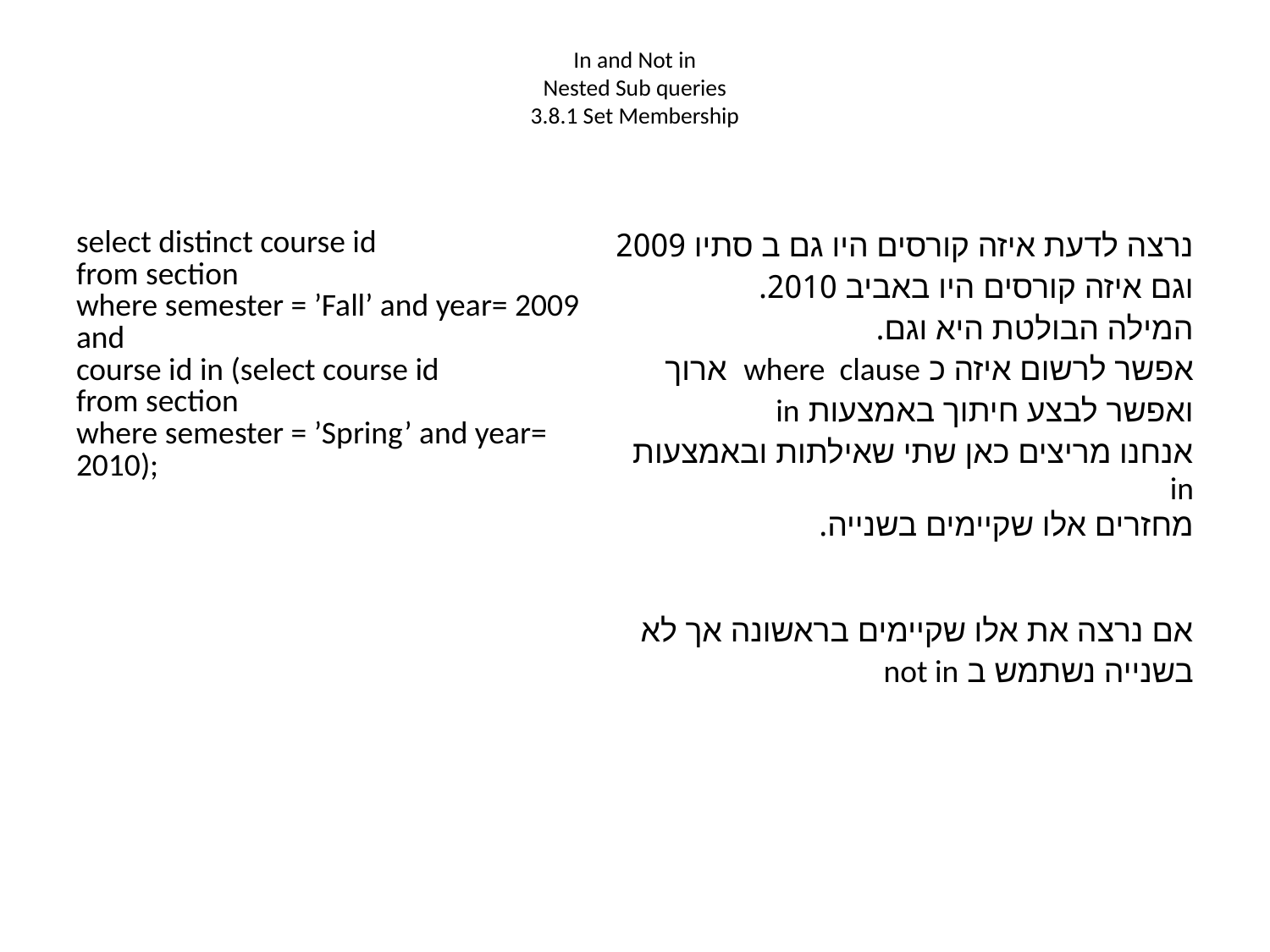

# In and Not in Nested Sub queries 3.8.1 Set Membership
| select distinct course id from section where semester = ’Fall’ and year= 2009 and course id in (select course id from section where semester = ’Spring’ and year= 2010); | נרצה לדעת איזה קורסים היו גם ב סתיו 2009 וגם איזה קורסים היו באביב 2010. המילה הבולטת היא וגם. אפשר לרשום איזה כ where clause ארוך ואפשר לבצע חיתוך באמצעות in אנחנו מריצים כאן שתי שאילתות ובאמצעות in מחזרים אלו שקיימים בשנייה. אם נרצה את אלו שקיימים בראשונה אך לא בשנייה נשתמש ב not in |
| --- | --- |